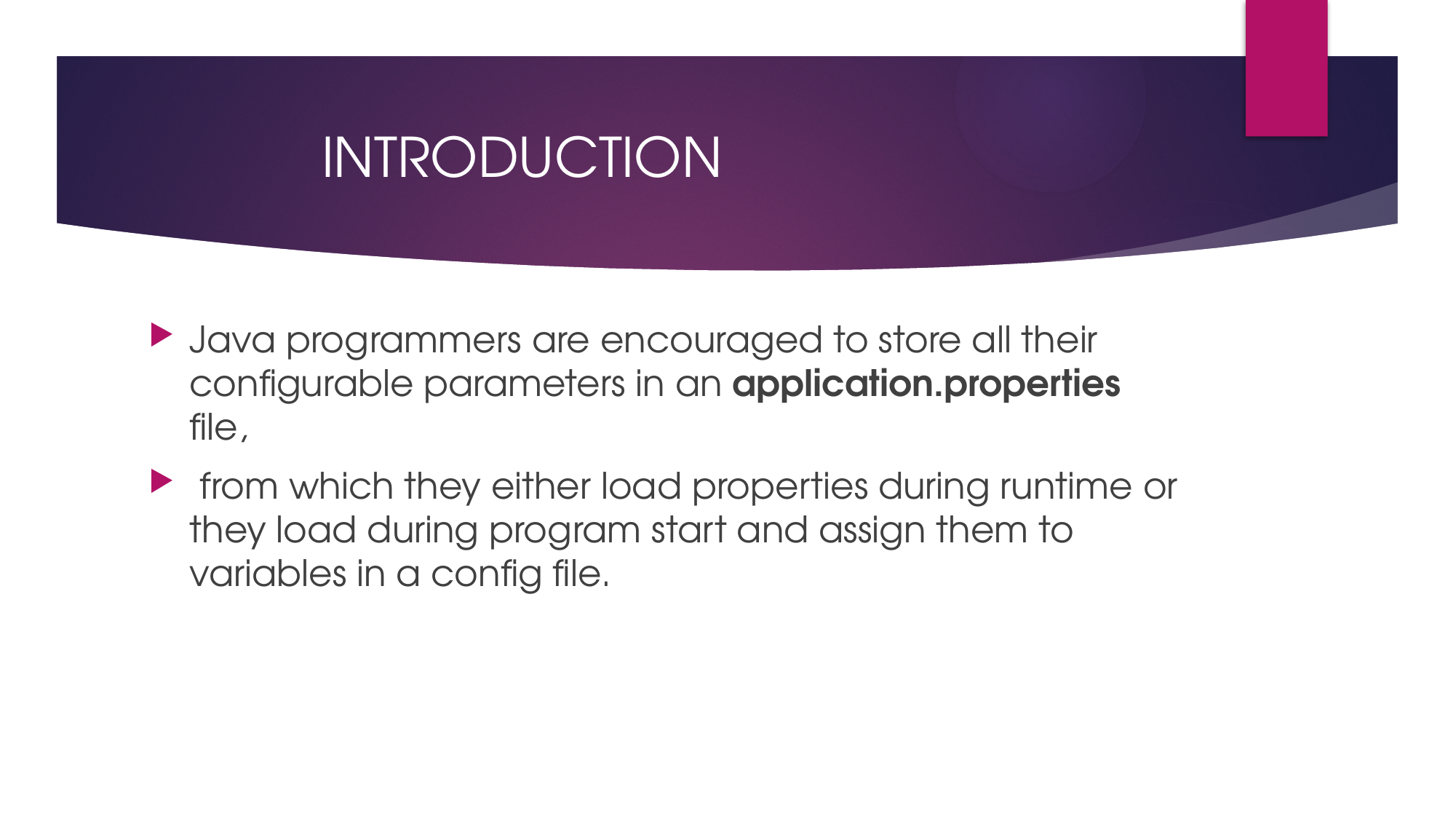

INTRODUCTION
Java programmers are encouraged to store all their configurable parameters in an application.properties file,
 from which they either load properties during runtime or they load during program start and assign them to variables in a config file.